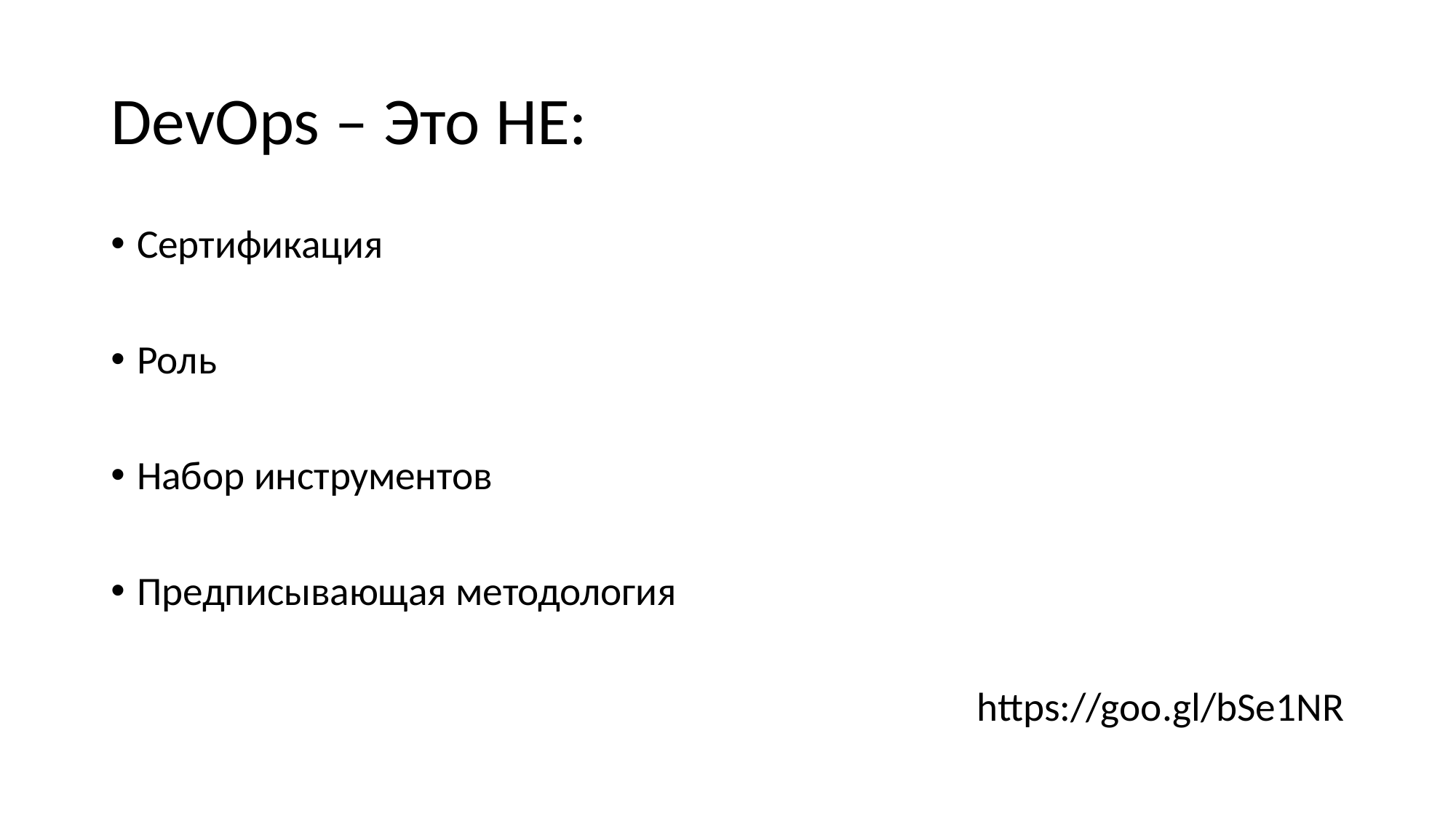

# DevOps – Это НЕ:
Сертификация

Роль

Набор инструментов

Предписывающая методология

https://goo.gl/bSe1NR